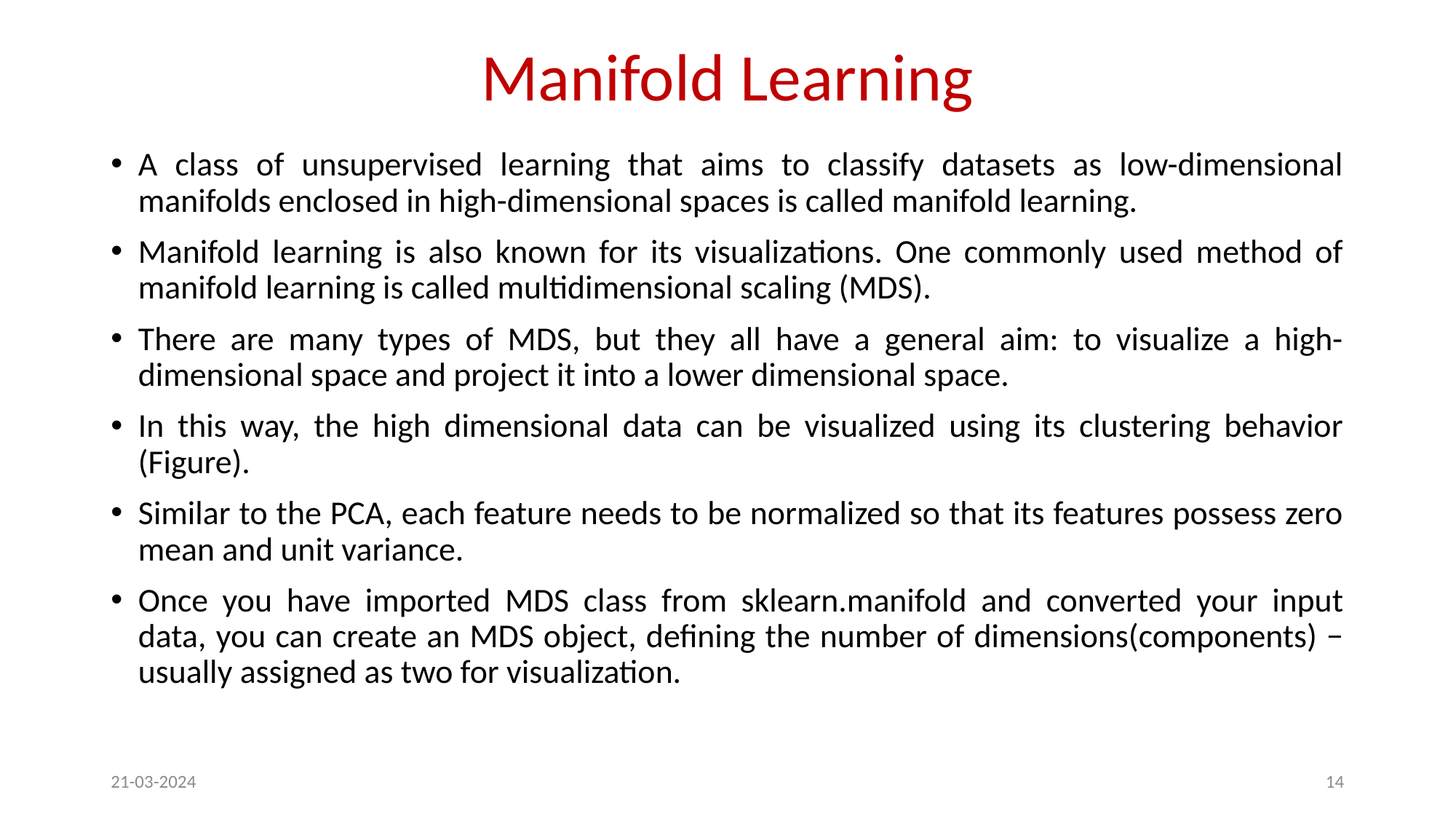

# Manifold Learning
A class of unsupervised learning that aims to classify datasets as low-dimensional manifolds enclosed in high-dimensional spaces is called manifold learning.
Manifold learning is also known for its visualizations. One commonly used method of manifold learning is called multidimensional scaling (MDS).
There are many types of MDS, but they all have a general aim: to visualize a high-dimensional space and project it into a lower dimensional space.
In this way, the high dimensional data can be visualized using its clustering behavior (Figure).
Similar to the PCA, each feature needs to be normalized so that its features possess zero mean and unit variance.
Once you have imported MDS class from sklearn.manifold and converted your input data, you can create an MDS object, defining the number of dimensions(components) − usually assigned as two for visualization.
21-03-2024
14